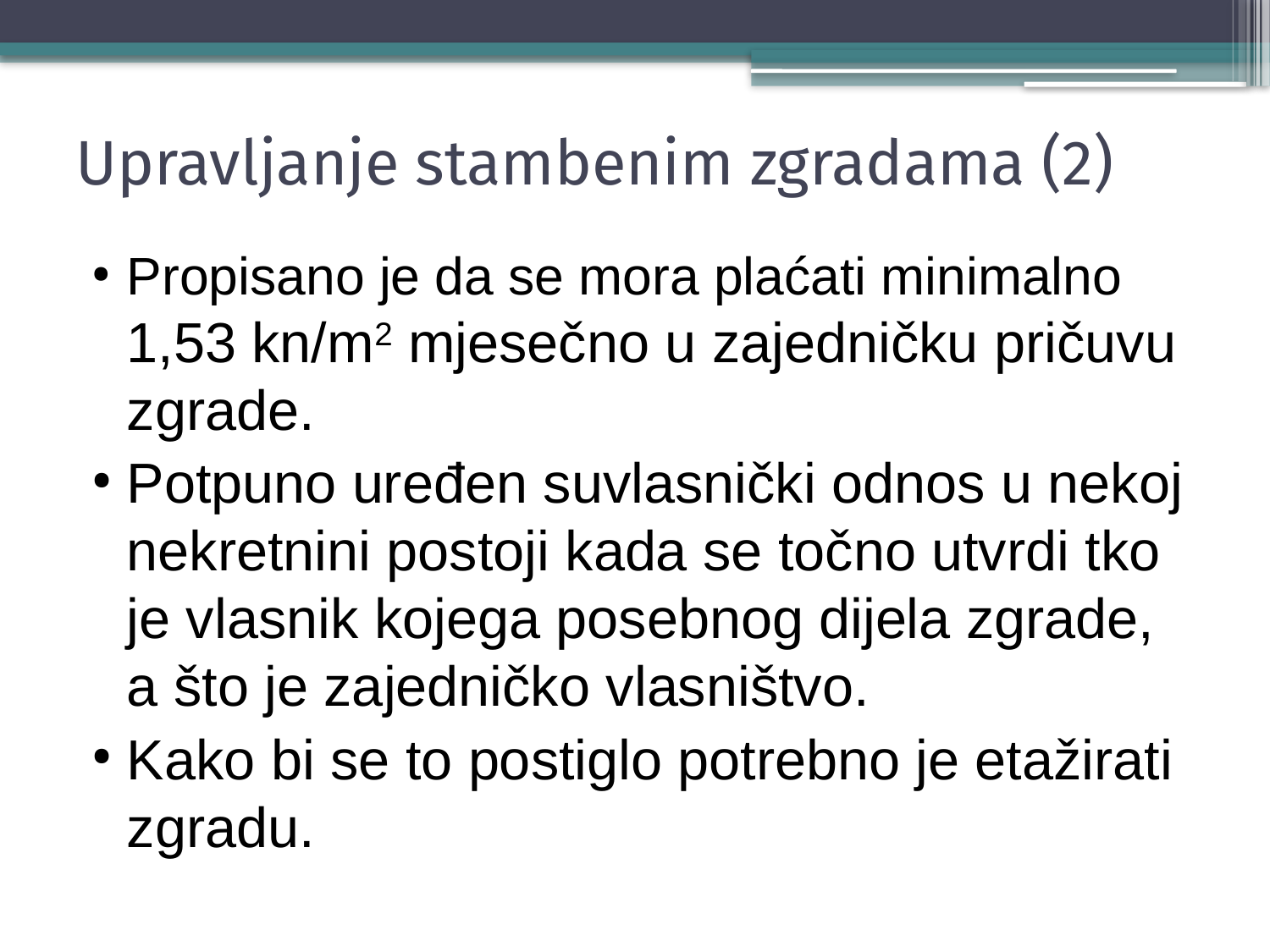

# Upravljanje stambenim zgradama (2)
Propisano je da se mora plaćati minimalno 1,53 kn/m2 mjesečno u zajedničku pričuvu zgrade.
Potpuno uređen suvlasnički odnos u nekoj nekretnini postoji kada se točno utvrdi tko je vlasnik kojega posebnog dijela zgrade, a što je zajedničko vlasništvo.
Kako bi se to postiglo potrebno je etažirati zgradu.